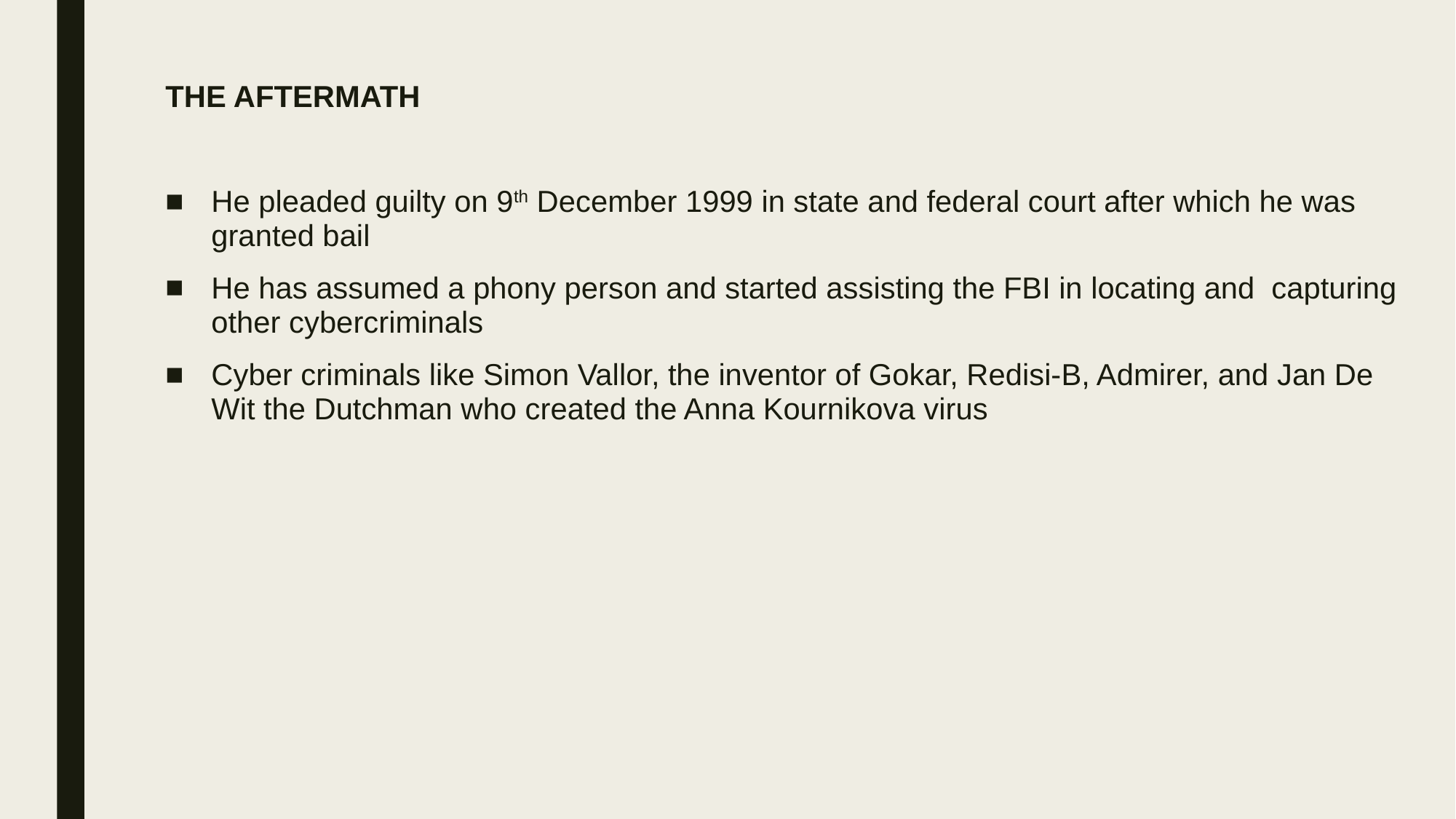

THE AFTERMATH

He pleaded guilty on 9th December 1999 in state and federal court after which he was granted bail
He has assumed a phony person and started assisting the FBI in locating and  capturing other cybercriminals
Cyber criminals like Simon Vallor, the inventor of Gokar, Redisi-B, Admirer, and Jan De Wit the Dutchman who created the Anna Kournikova virus